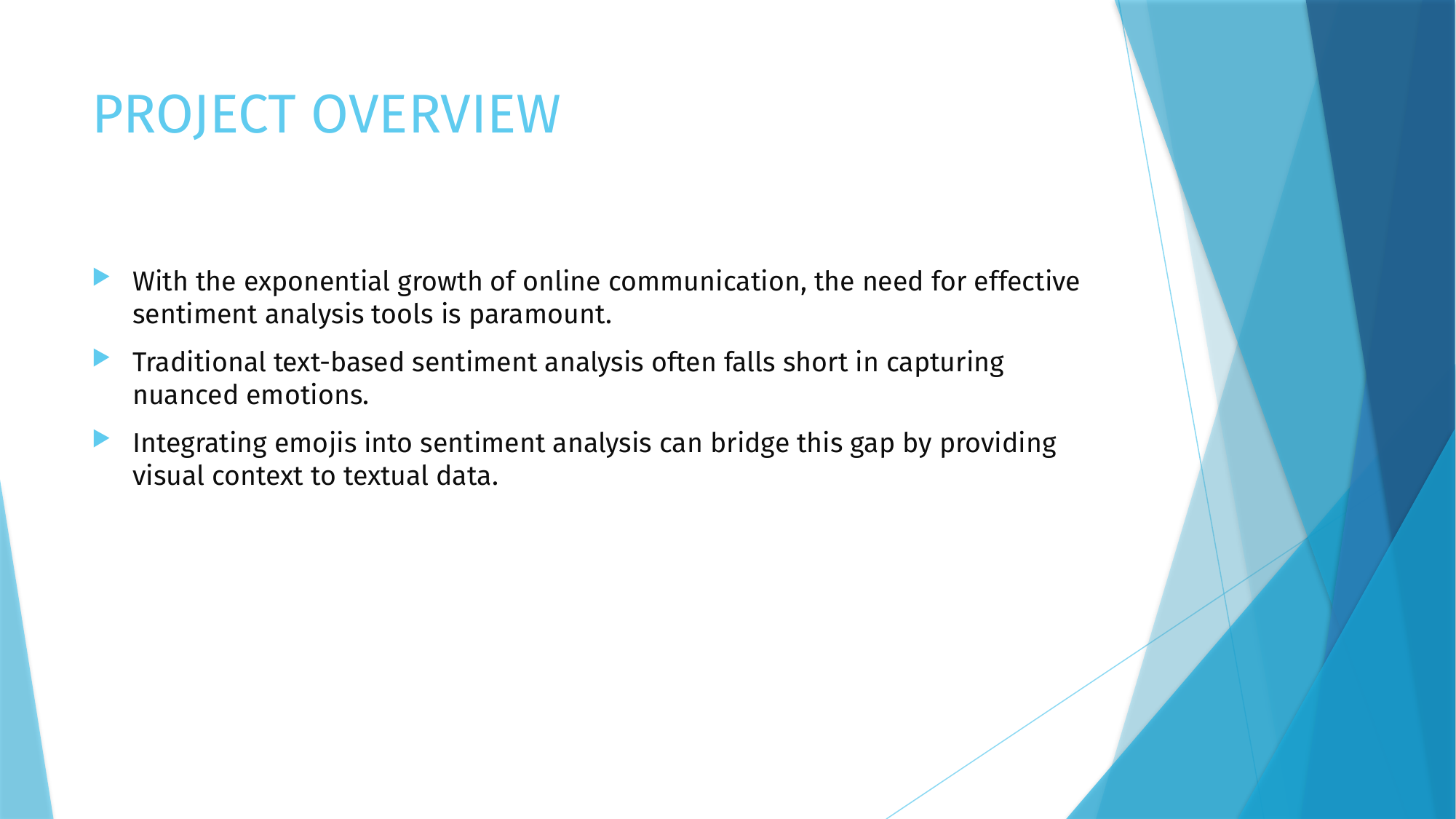

# PROJECT OVERVIEW
With the exponential growth of online communication, the need for effective sentiment analysis tools is paramount.
Traditional text-based sentiment analysis often falls short in capturing nuanced emotions.
Integrating emojis into sentiment analysis can bridge this gap by providing visual context to textual data.